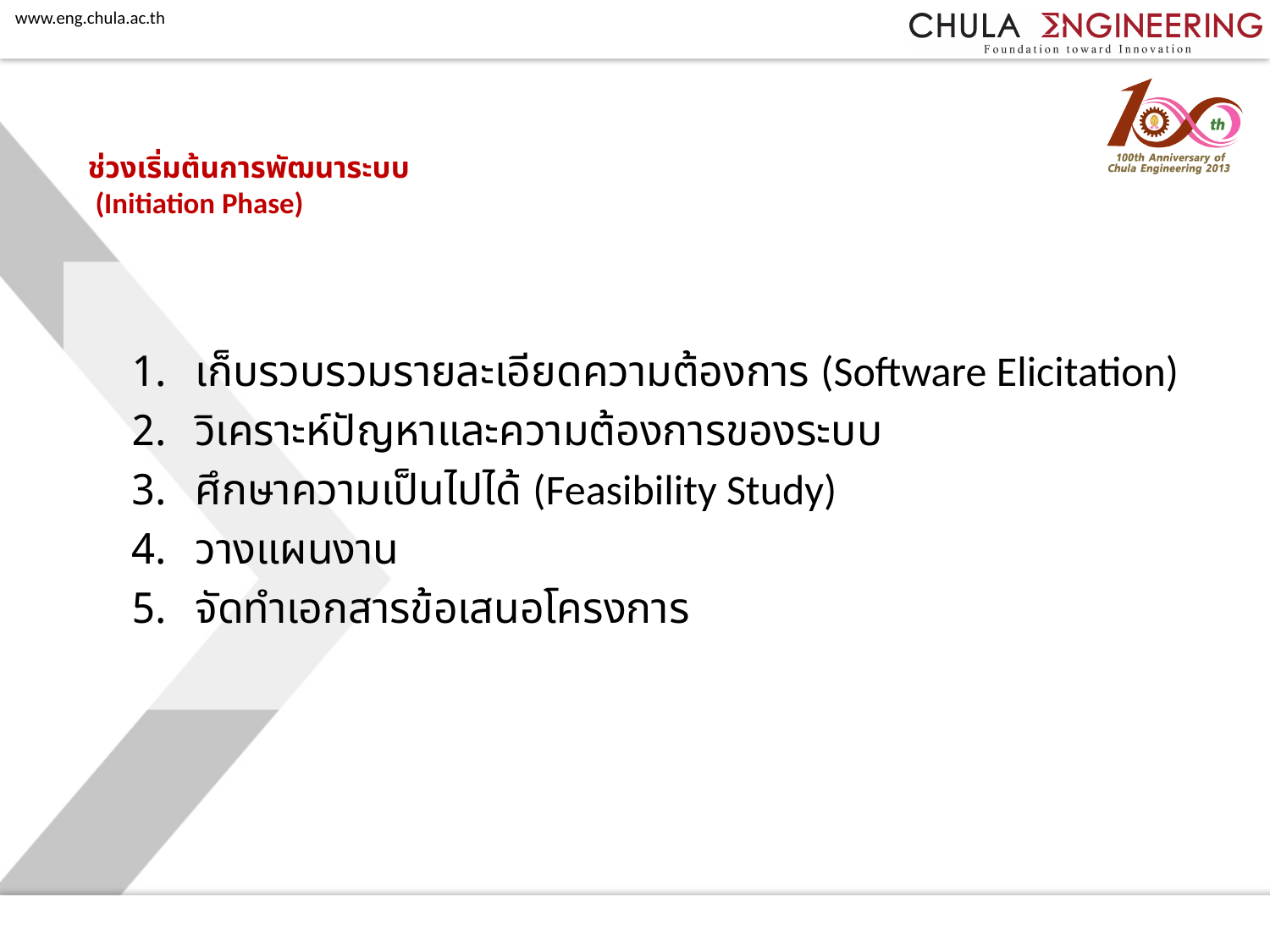

# ช่วงเริ่มต้นการพัฒนาระบบ (Initiation Phase)

เก็บรวบรวมรายละเอียดความต้องการ (Software Elicitation)
วิเคราะห์ปัญหาและความต้องการของระบบ
ศึกษาความเป็นไปได้ (Feasibility Study)
วางแผนงาน
จัดทำเอกสารข้อเสนอโครงการ